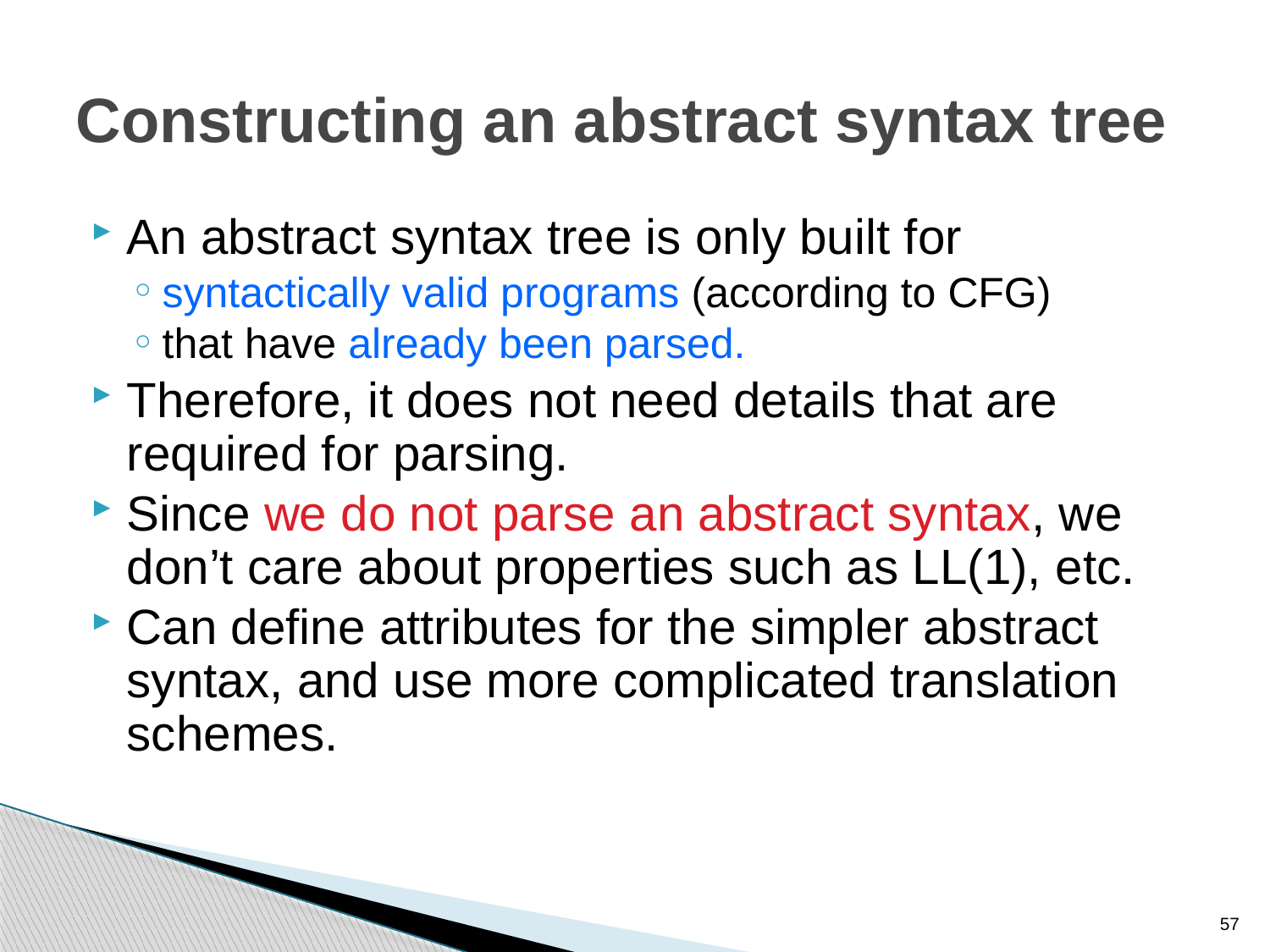

# Constructing an abstract syntax tree
An abstract syntax tree is only built for
syntactically valid programs (according to CFG)
that have already been parsed.
Therefore, it does not need details that are required for parsing.
Since we do not parse an abstract syntax, we don’t care about properties such as LL(1), etc.
Can define attributes for the simpler abstract syntax, and use more complicated translation schemes.
57